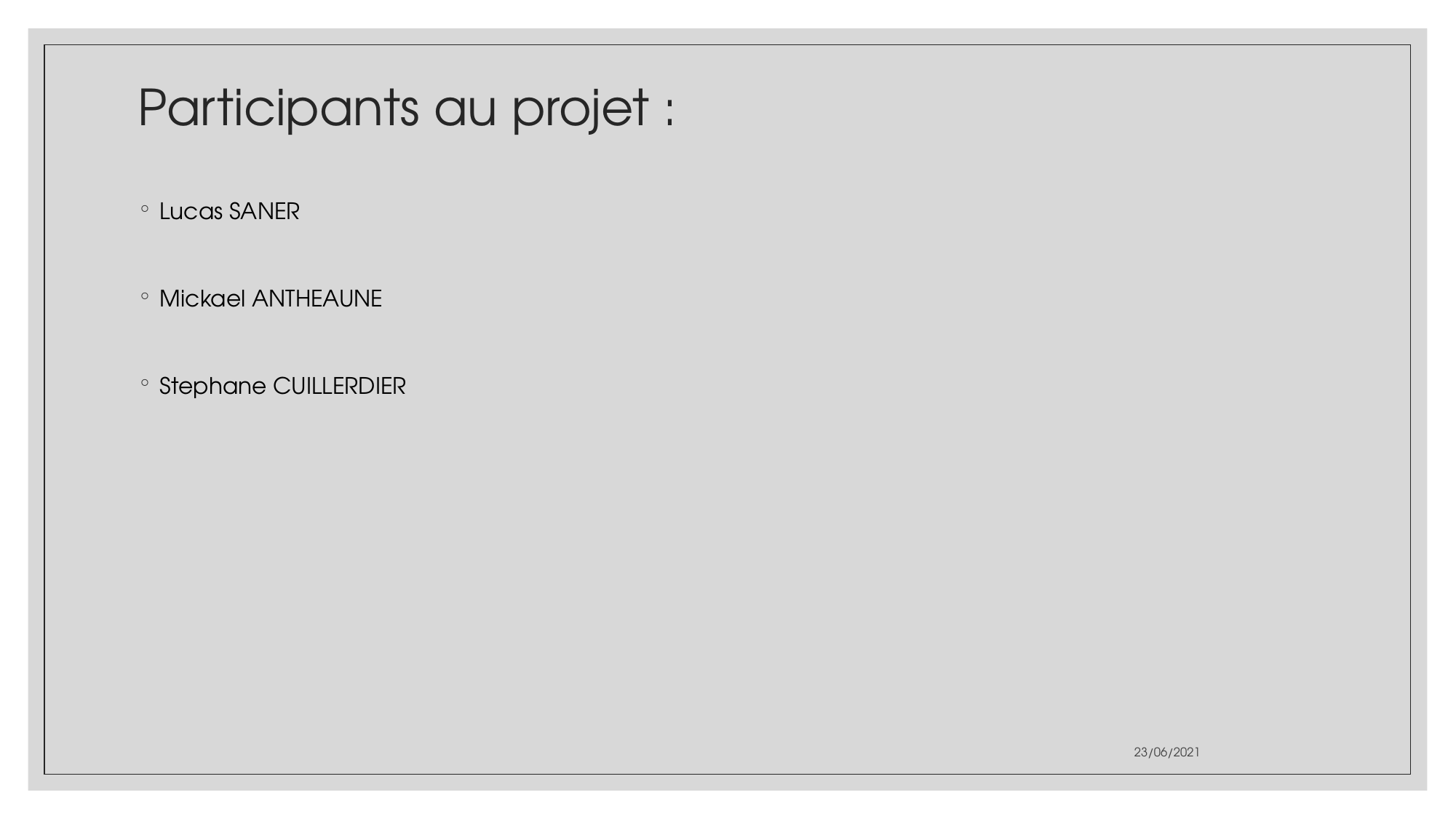

# Participants au projet :

Lucas SANER

Mickael ANTHEAUNE

Stephane CUILLERDIER
23/06/2021